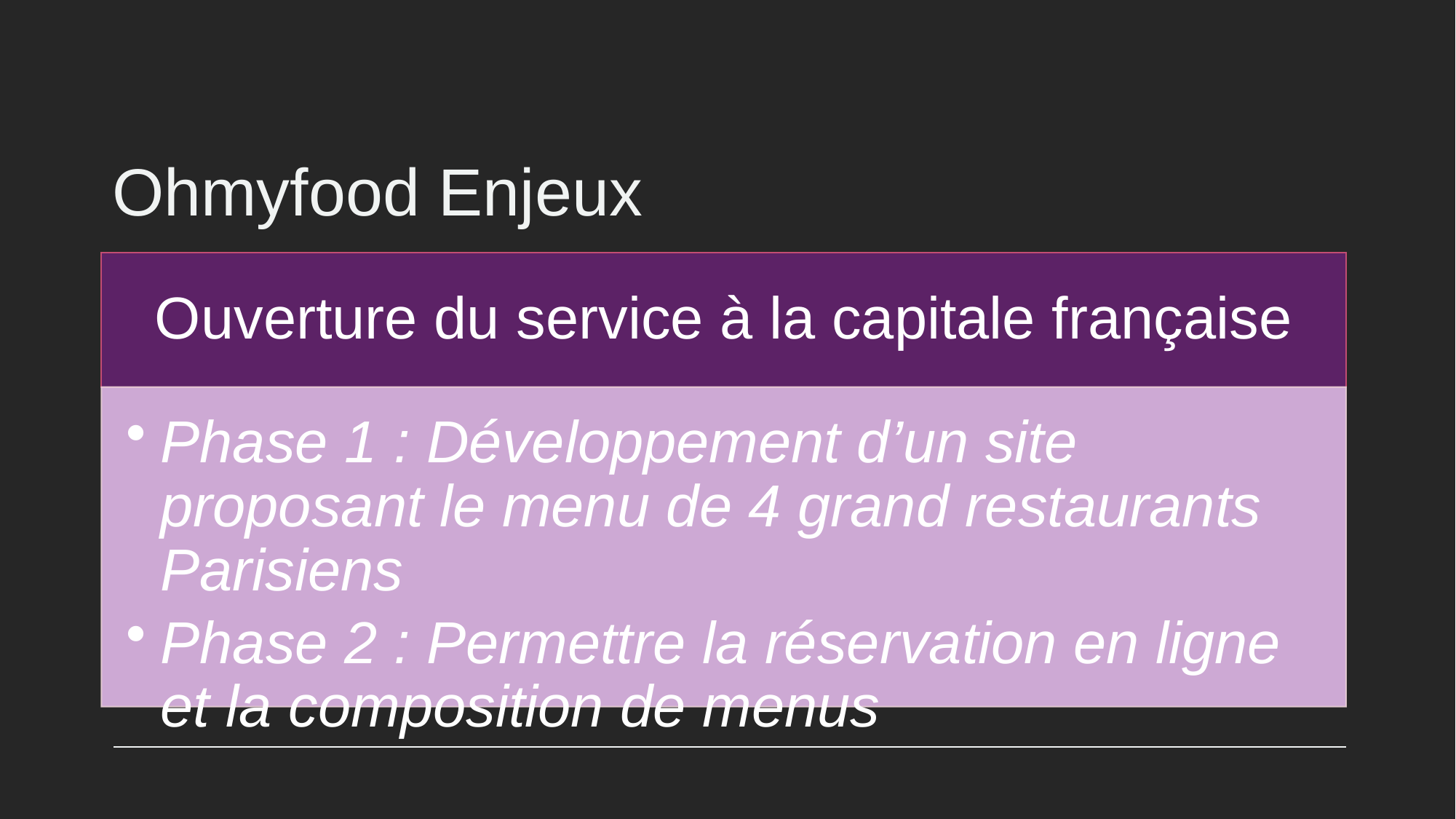

# Ohmyfood Enjeux
Ouverture du service à la capitale française
Phase 1 : Développement d’un site proposant le menu de 4 grand restaurants Parisiens
Phase 2 : Permettre la réservation en ligne et la composition de menus